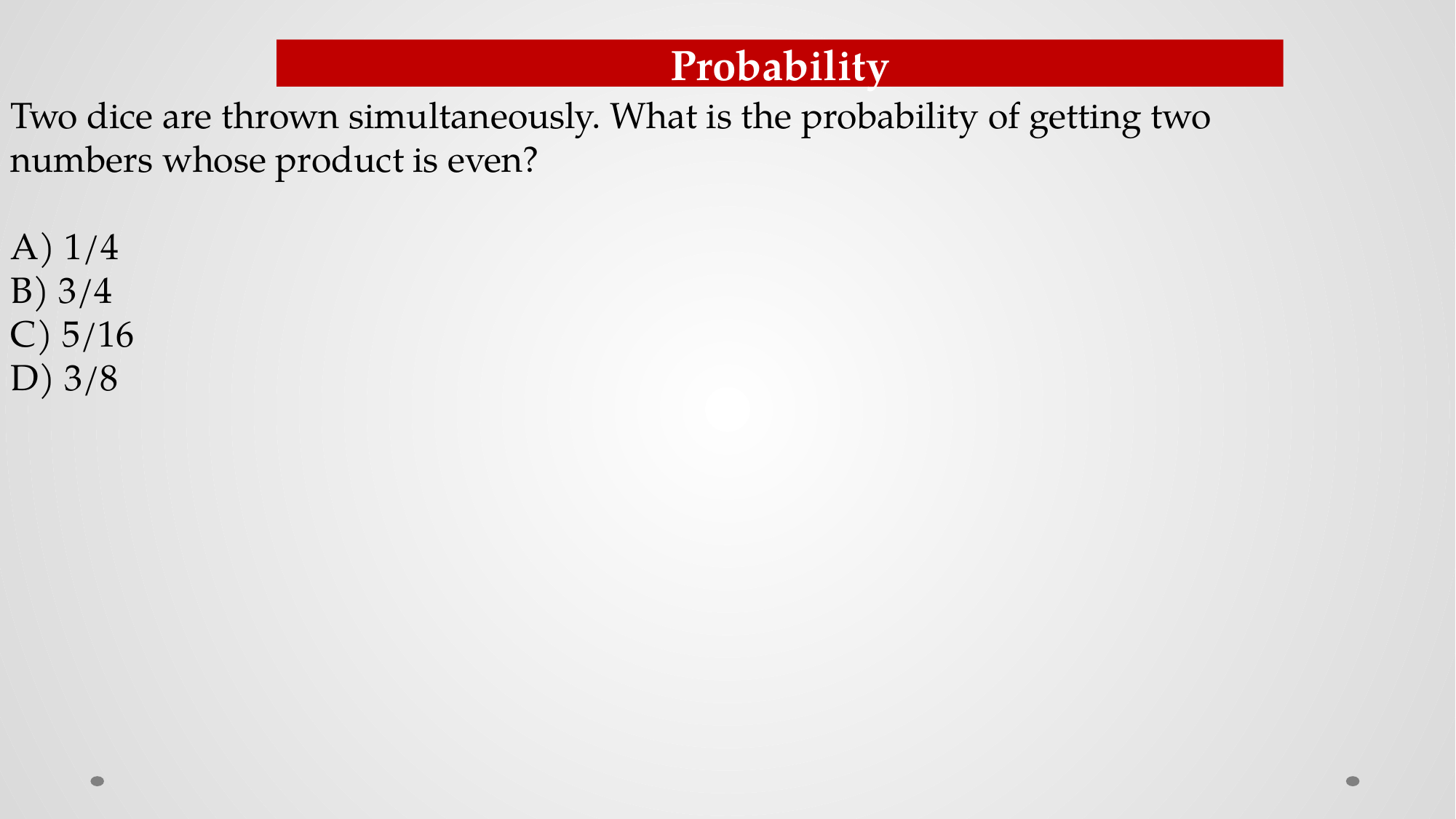

Probability
Two dice are thrown simultaneously. What is the probability of getting two numbers whose product is even?

A) 1/4
B) 3/4
C) 5/16
D) 3/8